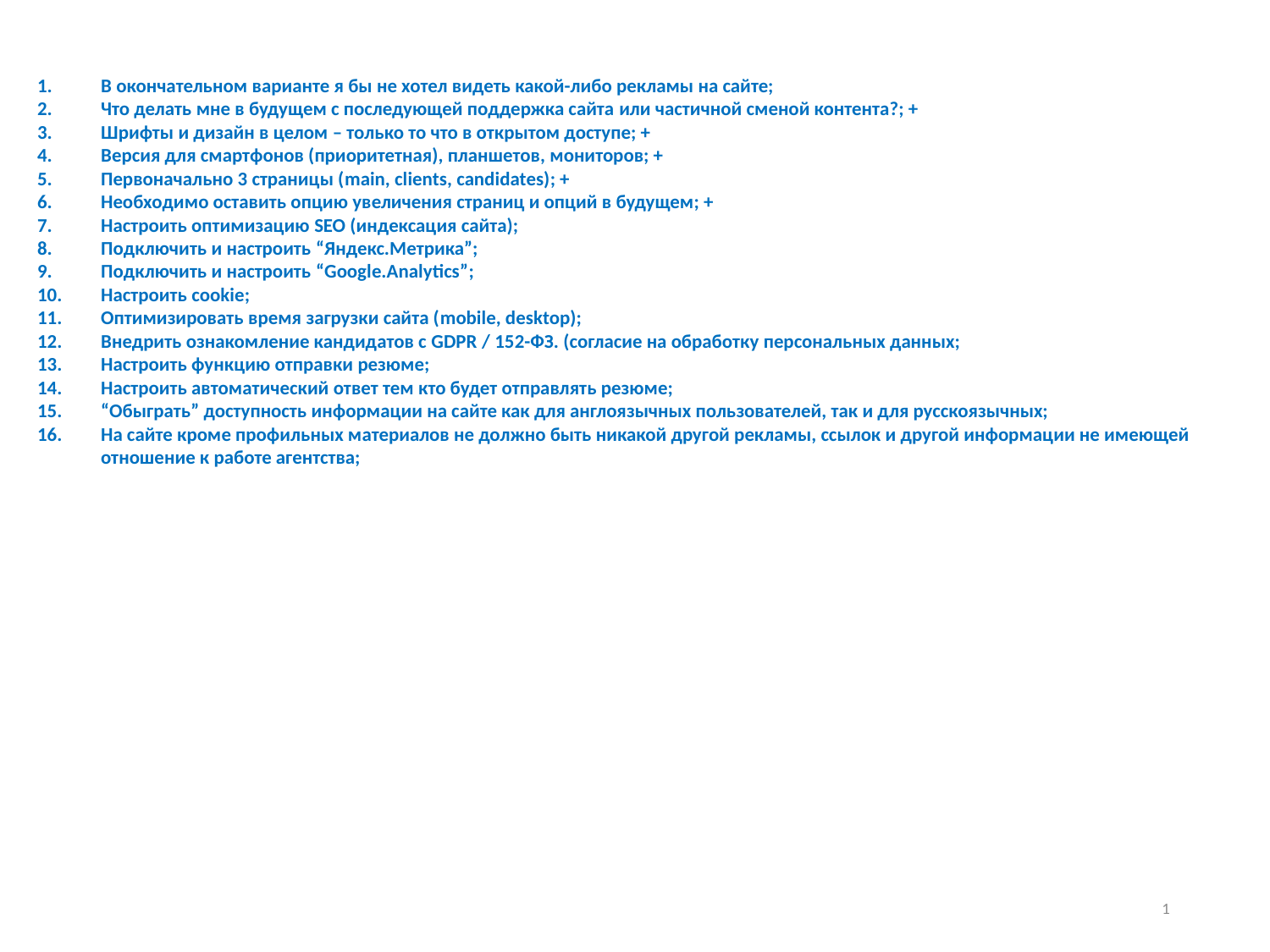

В окончательном варианте я бы не хотел видеть какой-либо рекламы на сайте;
Что делать мне в будущем с последующей поддержка сайта или частичной сменой контента?; +
Шрифты и дизайн в целом – только то что в открытом доступе; +
Версия для смартфонов (приоритетная), планшетов, мониторов; +
Первоначально 3 страницы (main, clients, candidates); +
Необходимо оставить опцию увеличения страниц и опций в будущем; +
Настроить оптимизацию SEO (индексация сайта);
Подключить и настроить “Яндекс.Метрика”;
Подключить и настроить “Google.Analytics”;
Настроить cookie;
Оптимизировать время загрузки сайта (mobile, desktop);
Внедрить ознакомление кандидатов с GDPR / 152-ФЗ. (согласие на обработку персональных данных;
Настроить функцию отправки резюме;
Настроить автоматический ответ тем кто будет отправлять резюме;
“Обыграть” доступность информации на сайте как для англоязычных пользователей, так и для русскоязычных;
На сайте кроме профильных материалов не должно быть никакой другой рекламы, ссылок и другой информации не имеющей отношение к работе агентства;

#

1